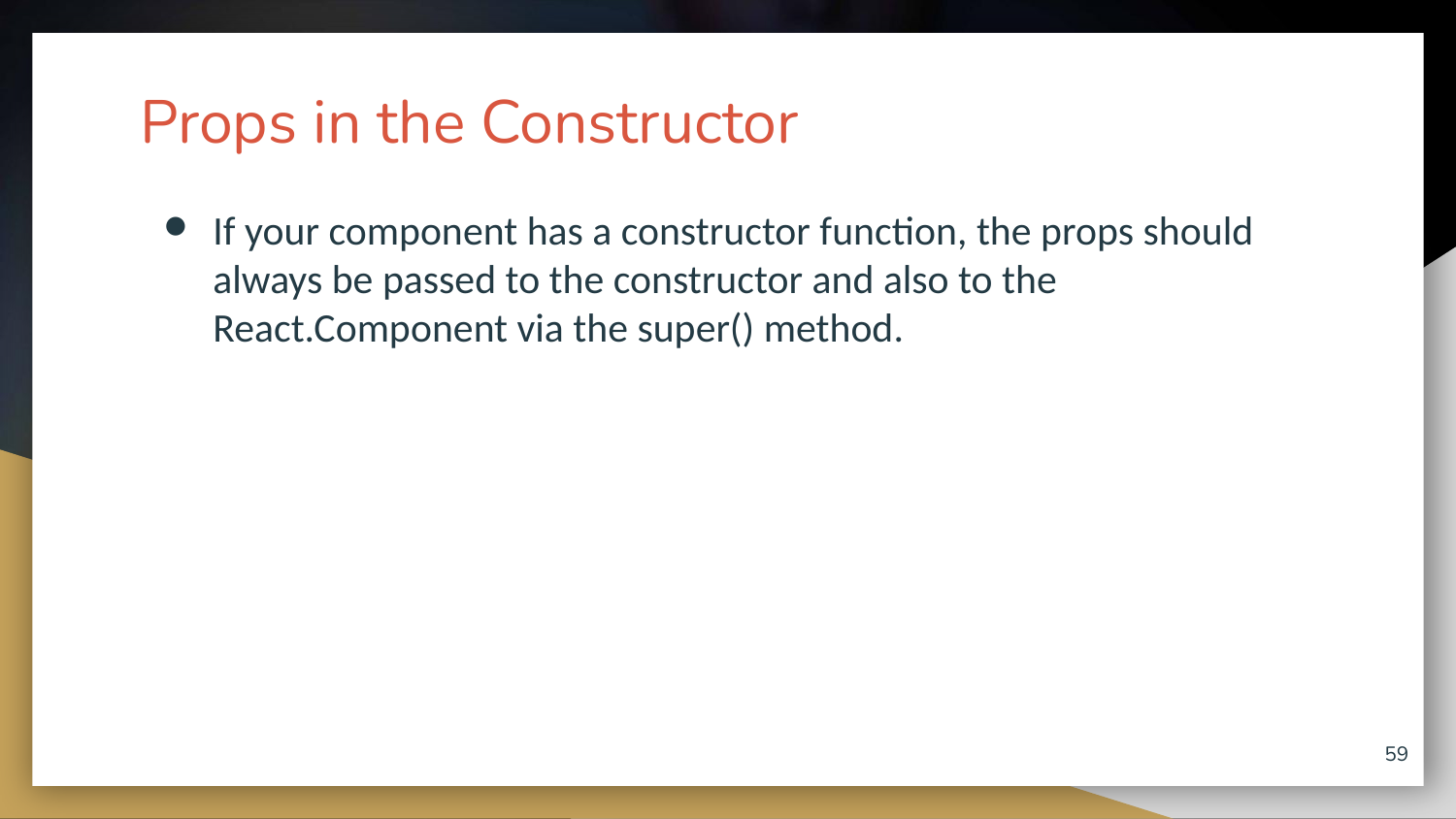

# Props in the Constructor
If your component has a constructor function, the props should always be passed to the constructor and also to the React.Component via the super() method.

59